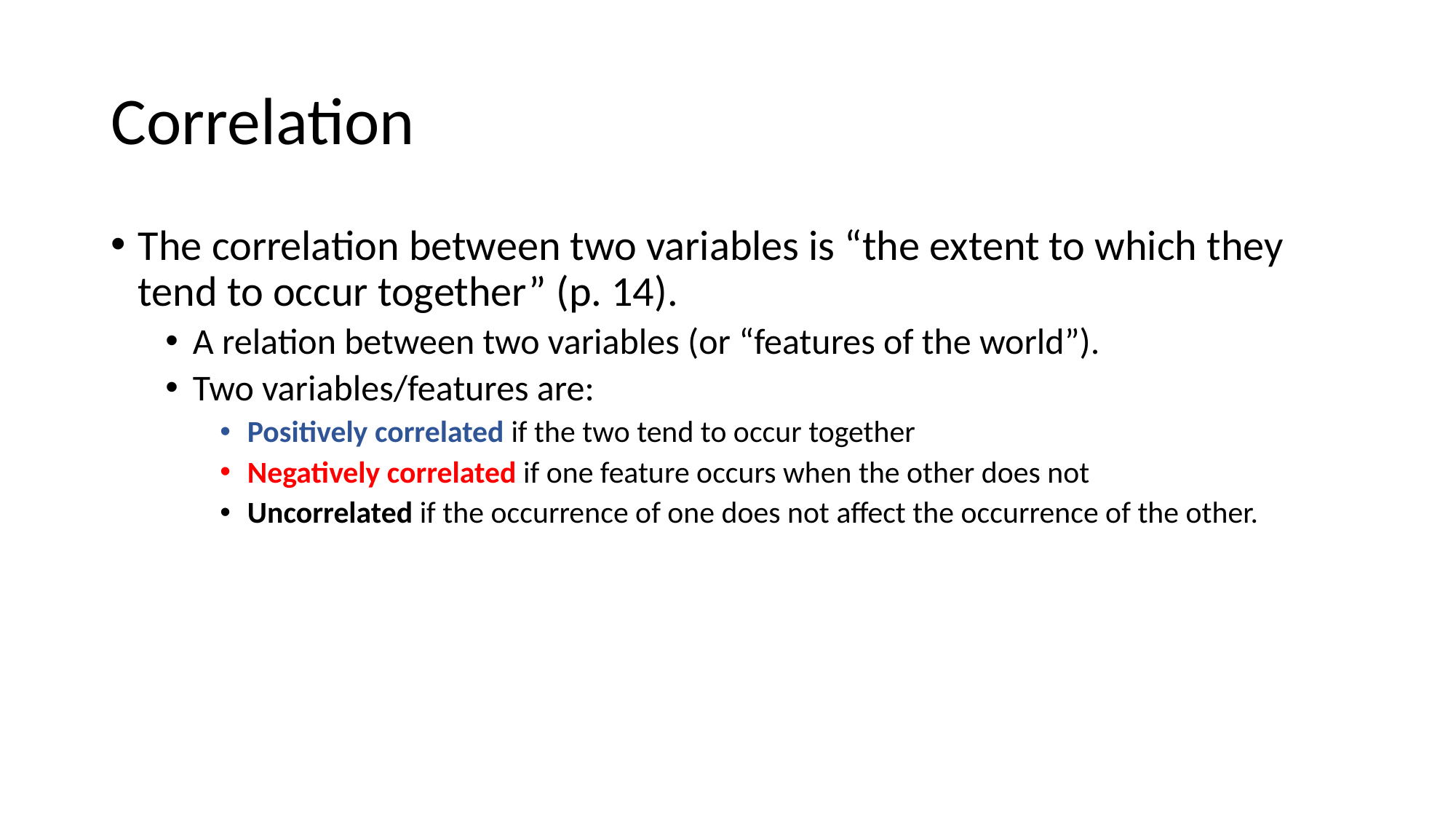

# Correlation
The correlation between two variables is “the extent to which they tend to occur together” (p. 14).
A relation between two variables (or “features of the world”).
Two variables/features are:
Positively correlated if the two tend to occur together
Negatively correlated if one feature occurs when the other does not
Uncorrelated if the occurrence of one does not affect the occurrence of the other.